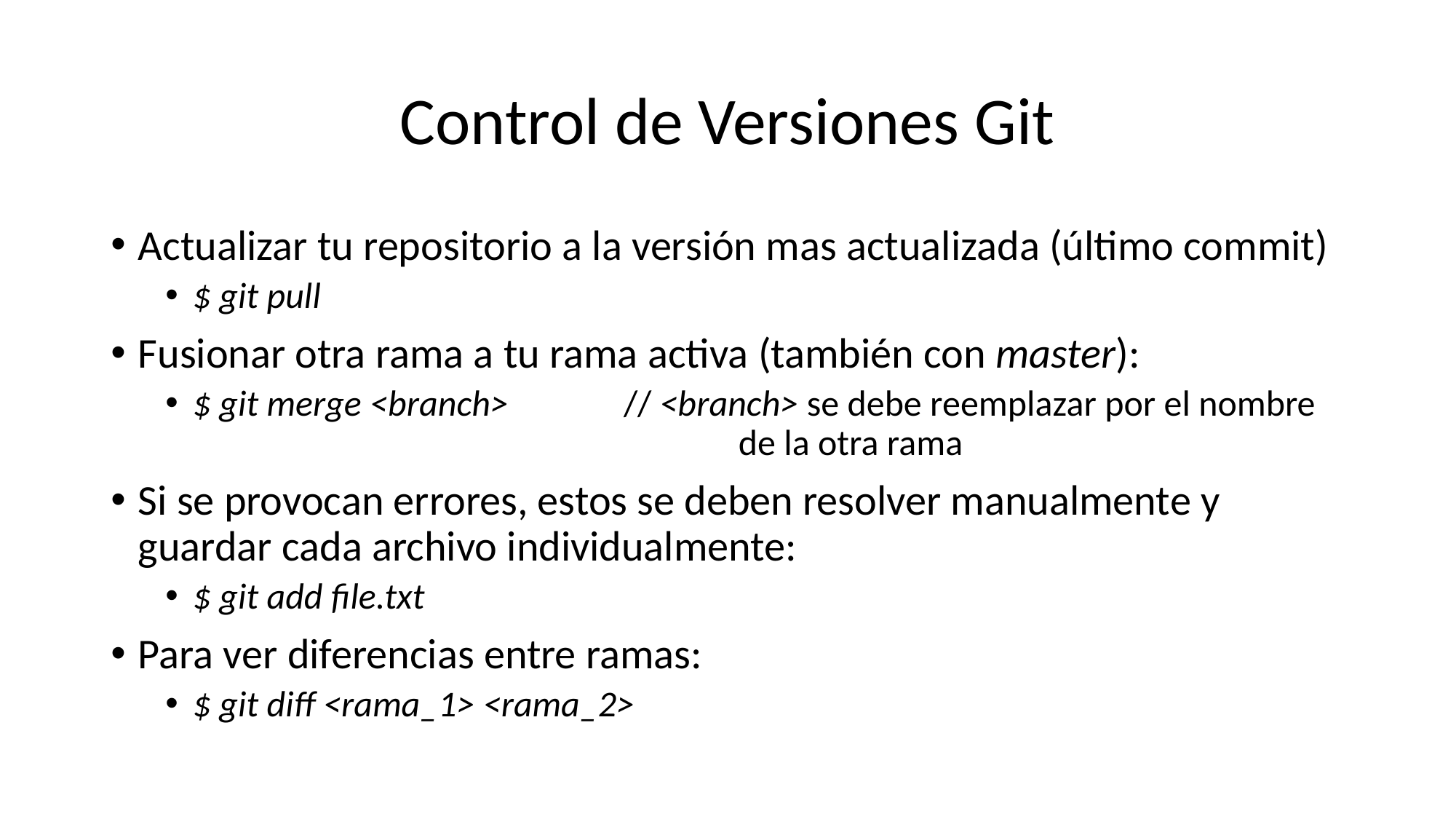

# Control de Versiones Git
Actualizar tu repositorio a la versión mas actualizada (último commit)
$ git pull
Fusionar otra rama a tu rama activa (también con master):
$ git merge <branch>              // <branch> se debe reemplazar por el nombre 					de la otra rama
Si se provocan errores, estos se deben resolver manualmente y guardar cada archivo individualmente:
$ git add file.txt
Para ver diferencias entre ramas:
$ git diff <rama_1> <rama_2>